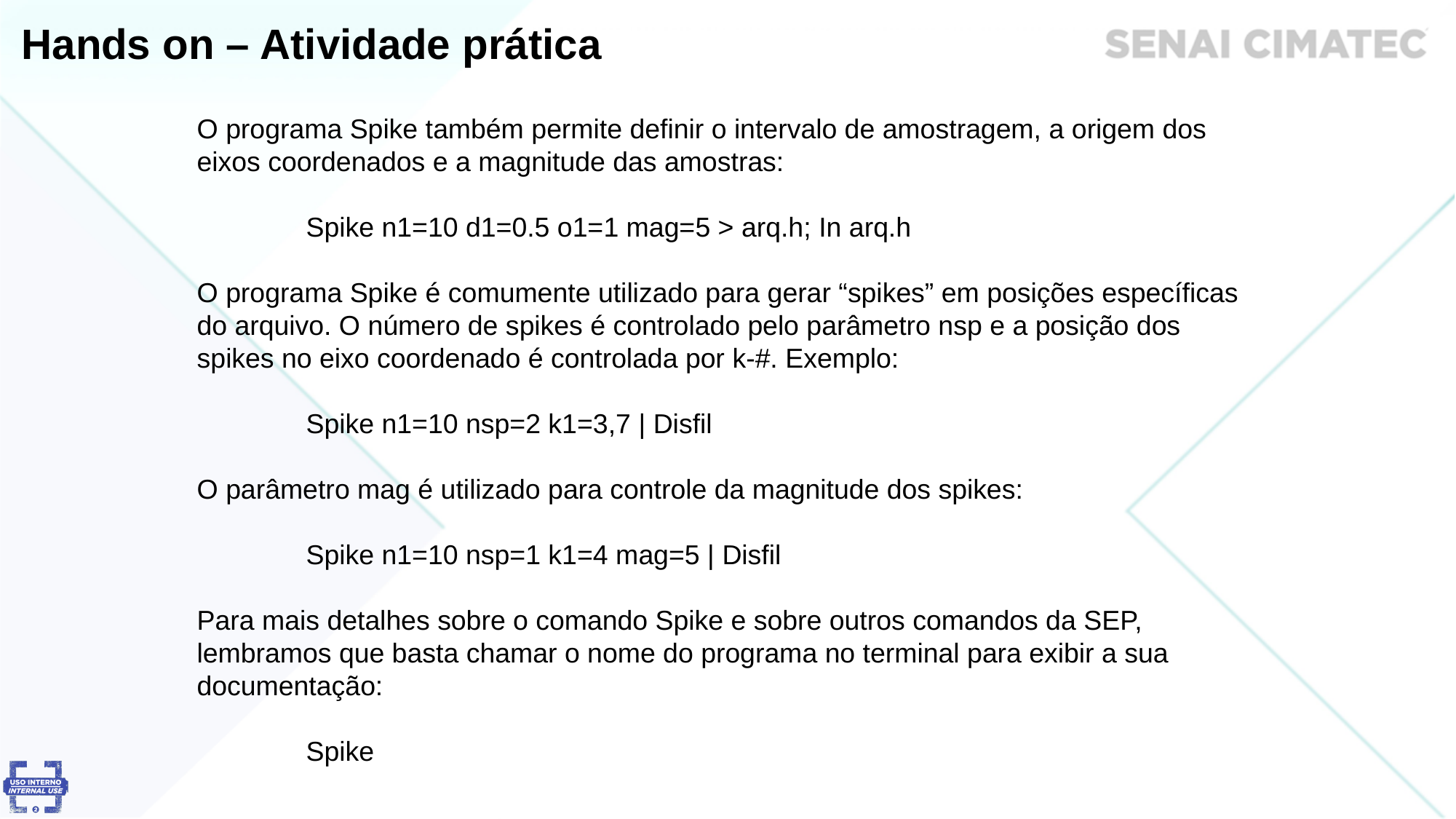

Hands on – Atividade prática
O programa Spike também permite definir o intervalo de amostragem, a origem dos eixos coordenados e a magnitude das amostras:

	Spike n1=10 d1=0.5 o1=1 mag=5 > arq.h; In arq.h

O programa Spike é comumente utilizado para gerar “spikes” em posições específicas do arquivo. O número de spikes é controlado pelo parâmetro nsp e a posição dos spikes no eixo coordenado é controlada por k-#. Exemplo:

	Spike n1=10 nsp=2 k1=3,7 | Disfil

O parâmetro mag é utilizado para controle da magnitude dos spikes:

	Spike n1=10 nsp=1 k1=4 mag=5 | Disfil

Para mais detalhes sobre o comando Spike e sobre outros comandos da SEP, lembramos que basta chamar o nome do programa no terminal para exibir a sua documentação:

	Spike